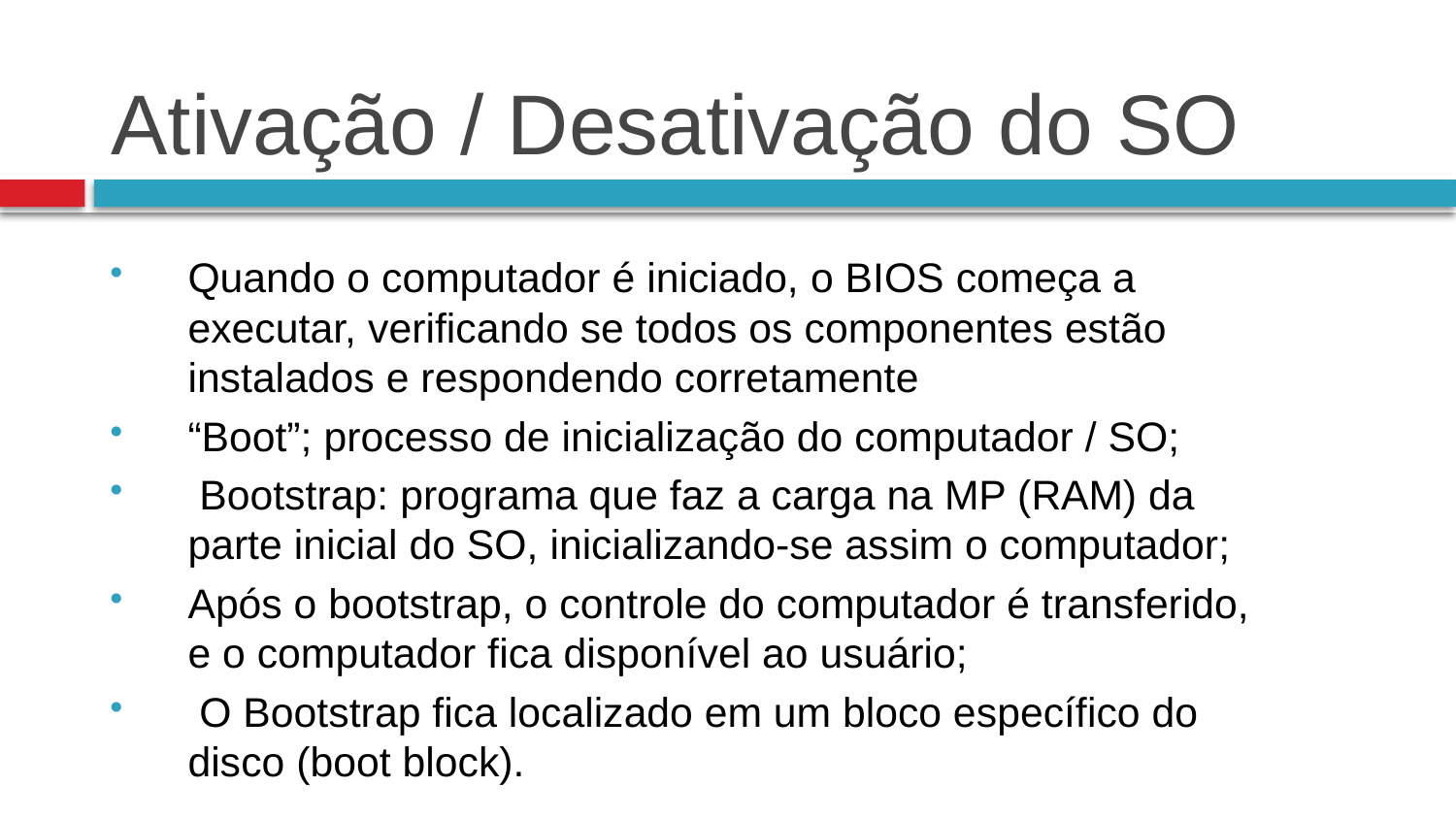

# Ativação / Desativação do SO
Quando o computador é iniciado, o BIOS começa a executar, verificando se todos os componentes estão instalados e respondendo corretamente
“Boot”; processo de inicialização do computador / SO;
 Bootstrap: programa que faz a carga na MP (RAM) da parte inicial do SO, inicializando-se assim o computador;
Após o bootstrap, o controle do computador é transferido, e o computador fica disponível ao usuário;
 O Bootstrap fica localizado em um bloco específico do disco (boot block).